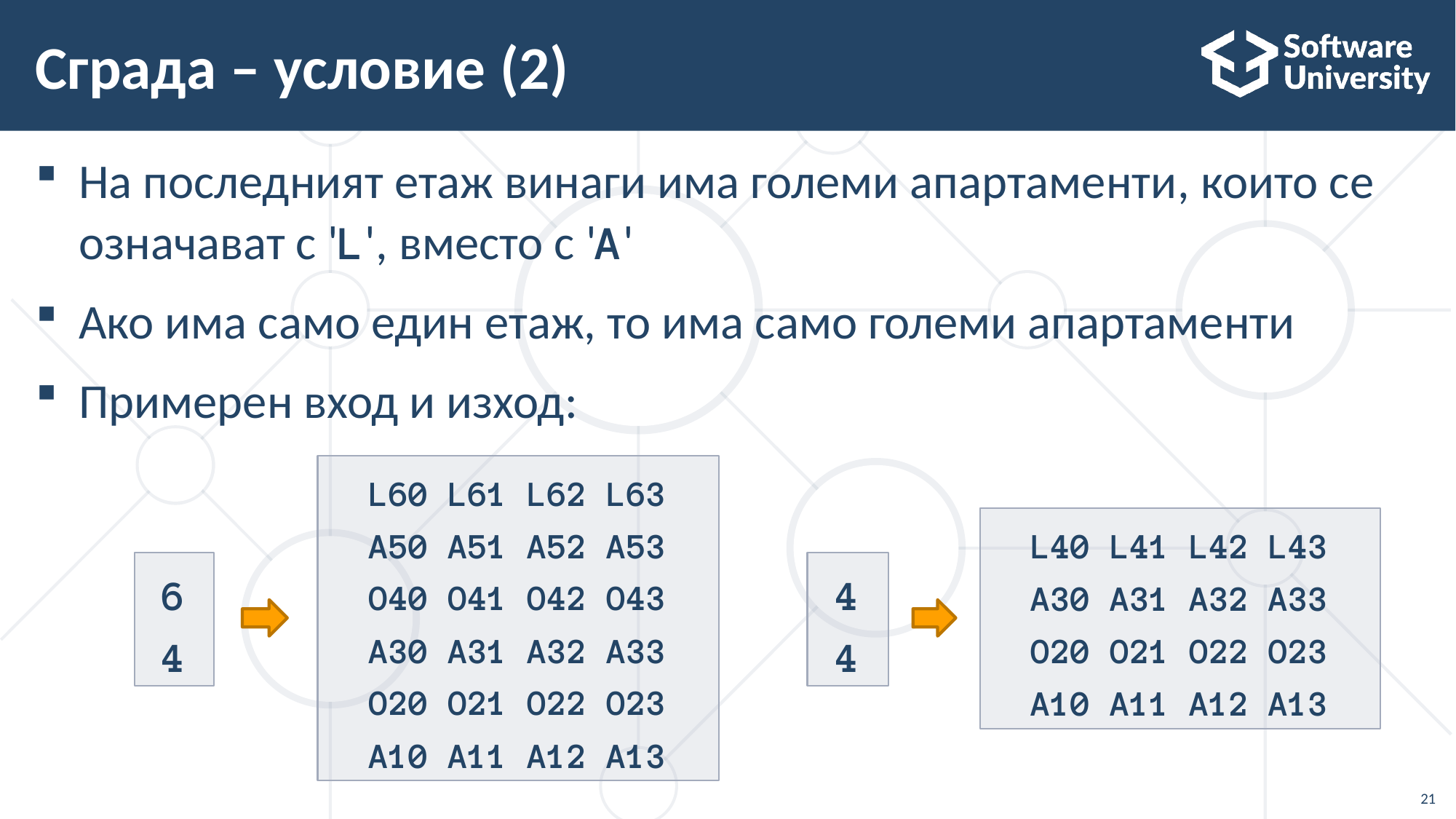

# Сграда – условие (2)
На последният етаж винаги има големи апартаменти, които се означават с 'L', вместо с 'А'
Ако има само един етаж, то има само големи апартаменти
Примерен вход и изход:

L60 L61 L62 L63
A50 A51 A52 A53
O40 O41 O42 O43
A30 A31 A32 A33
O20 O21 O22 O23
A10 A11 A12 A13
L40 L41 L42 L43
A30 A31 A32 A33
O20 O21 O22 O23
A10 A11 A12 A13
6
4
4
4

21